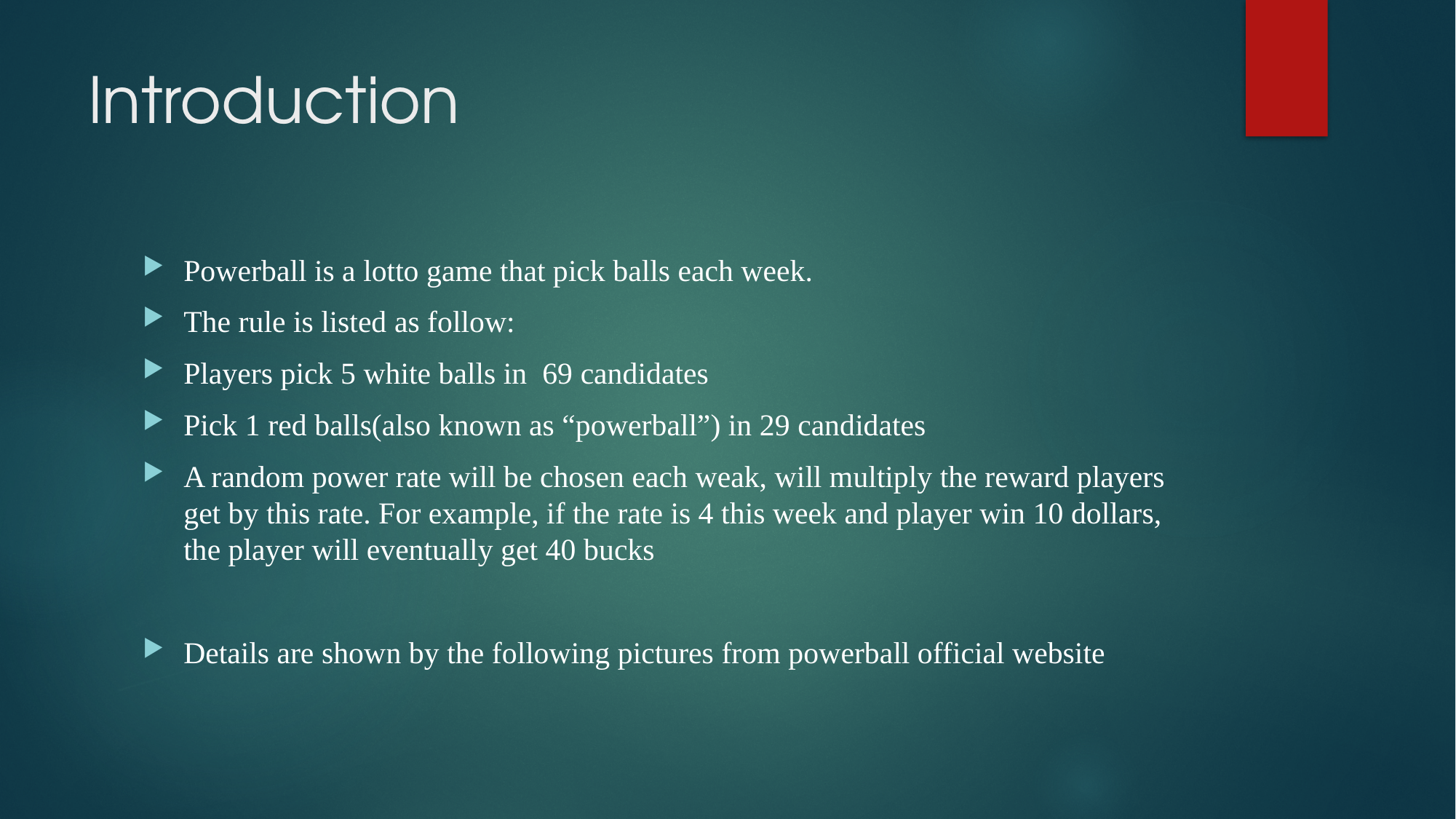

# Introduction
Powerball is a lotto game that pick balls each week.
The rule is listed as follow:
Players pick 5 white balls in  69 candidates
Pick 1 red balls(also known as “powerball”) in 29 candidates
A random power rate will be chosen each weak, will multiply the reward players get by this rate. For example, if the rate is 4 this week and player win 10 dollars, the player will eventually get 40 bucks

Details are shown by the following pictures from powerball official website